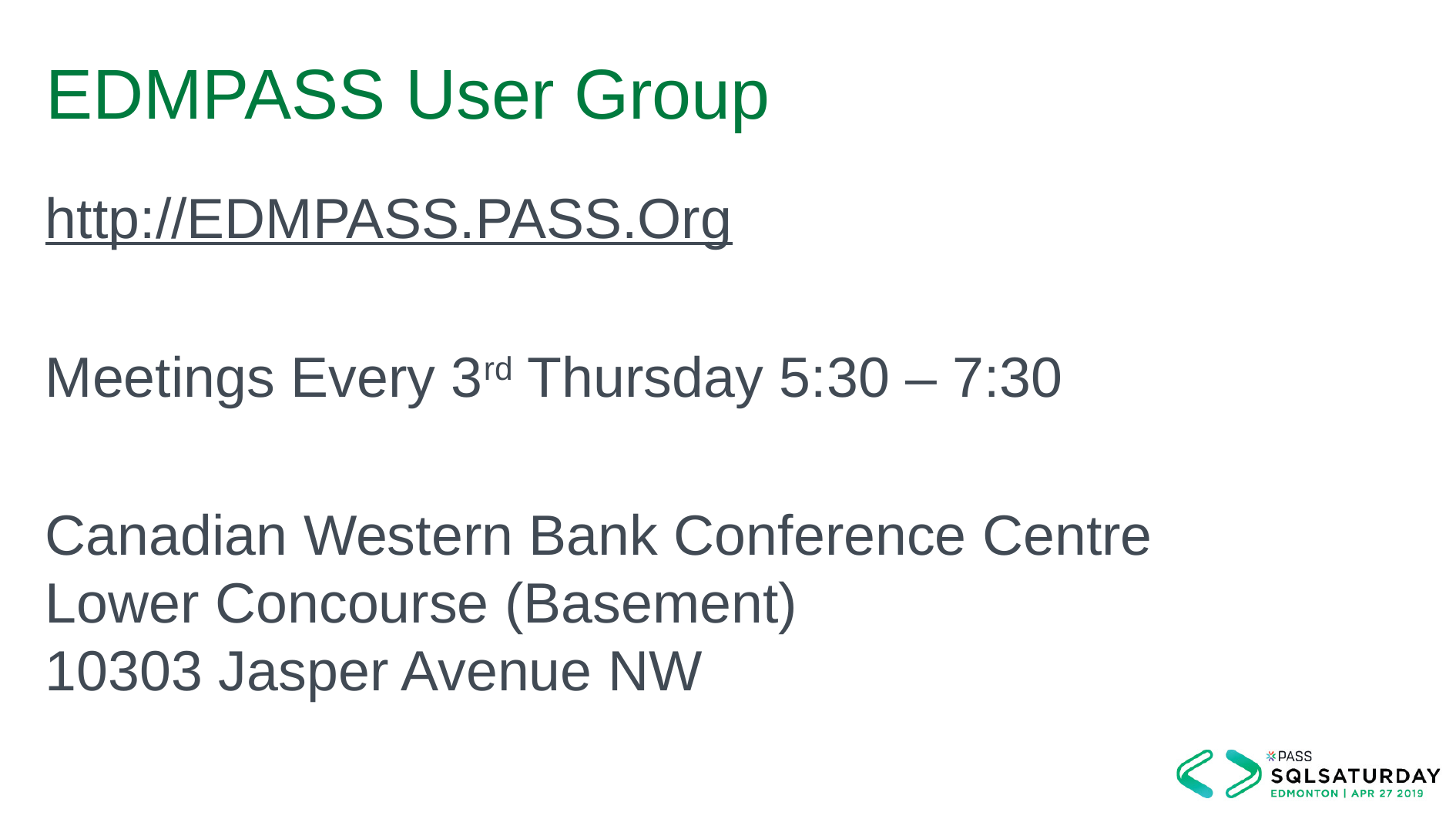

# EDMPASS User Group
http://EDMPASS.PASS.Org

Meetings Every 3rd Thursday 5:30 – 7:30

Canadian Western Bank Conference Centre 
Lower Concourse (Basement)
10303 Jasper Avenue NW